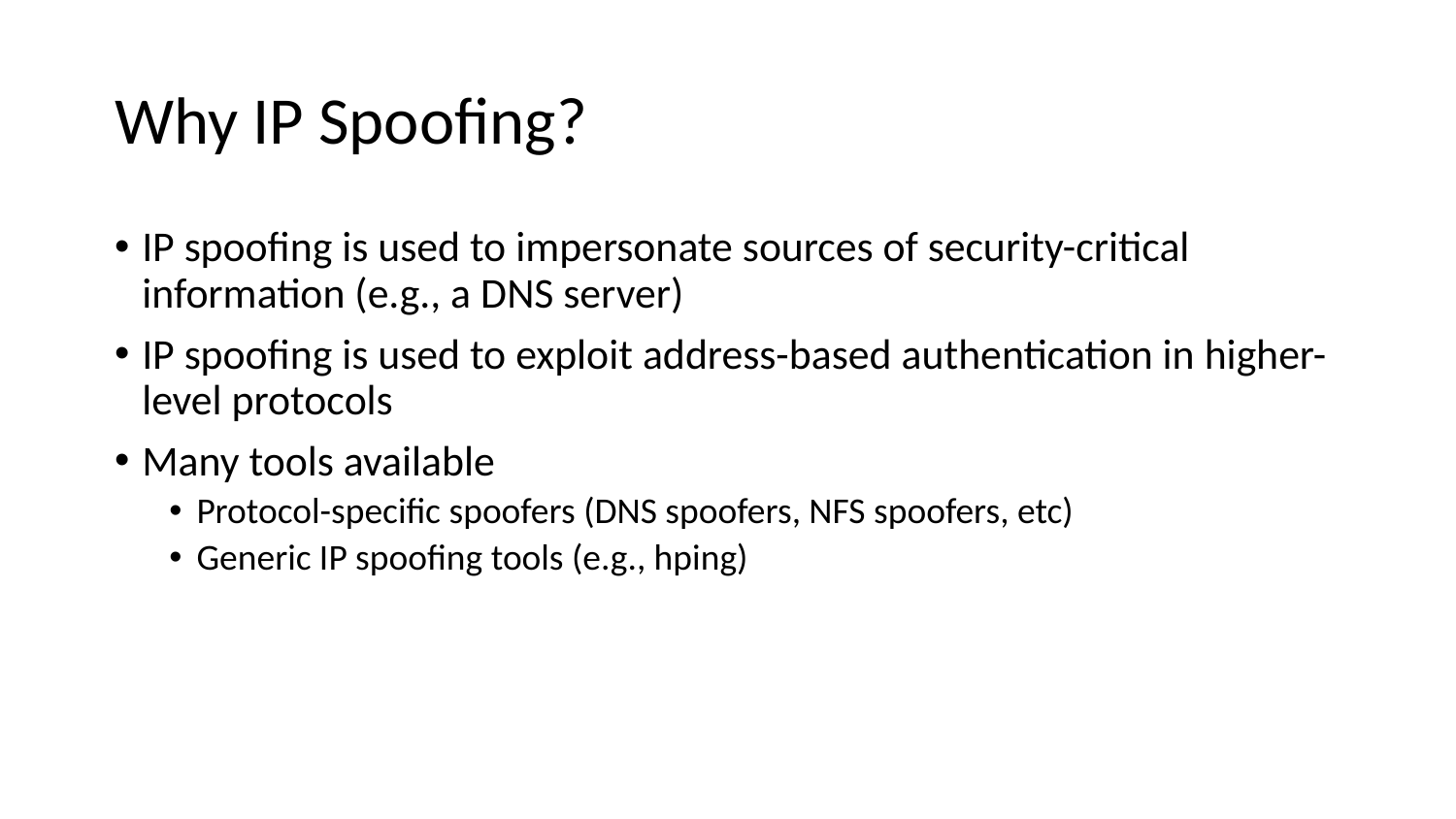

# Why IP Spoofing?
IP spoofing is used to impersonate sources of security-critical information (e.g., a DNS server)
IP spoofing is used to exploit address-based authentication in higher-level protocols
Many tools available
Protocol-specific spoofers (DNS spoofers, NFS spoofers, etc)
Generic IP spoofing tools (e.g., hping)